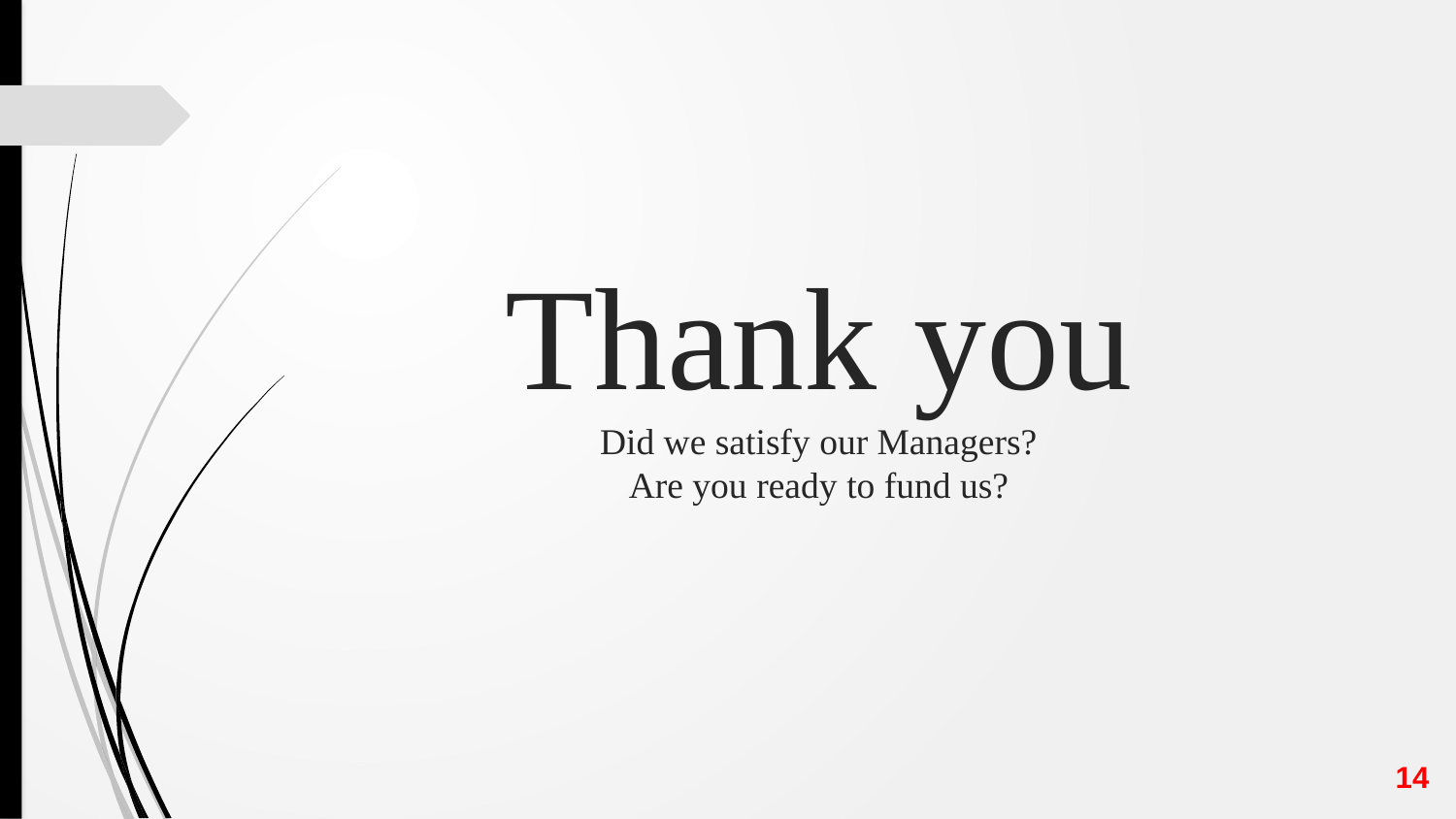

# Thank you Did we satisfy our Managers? Are you ready to fund us?
14